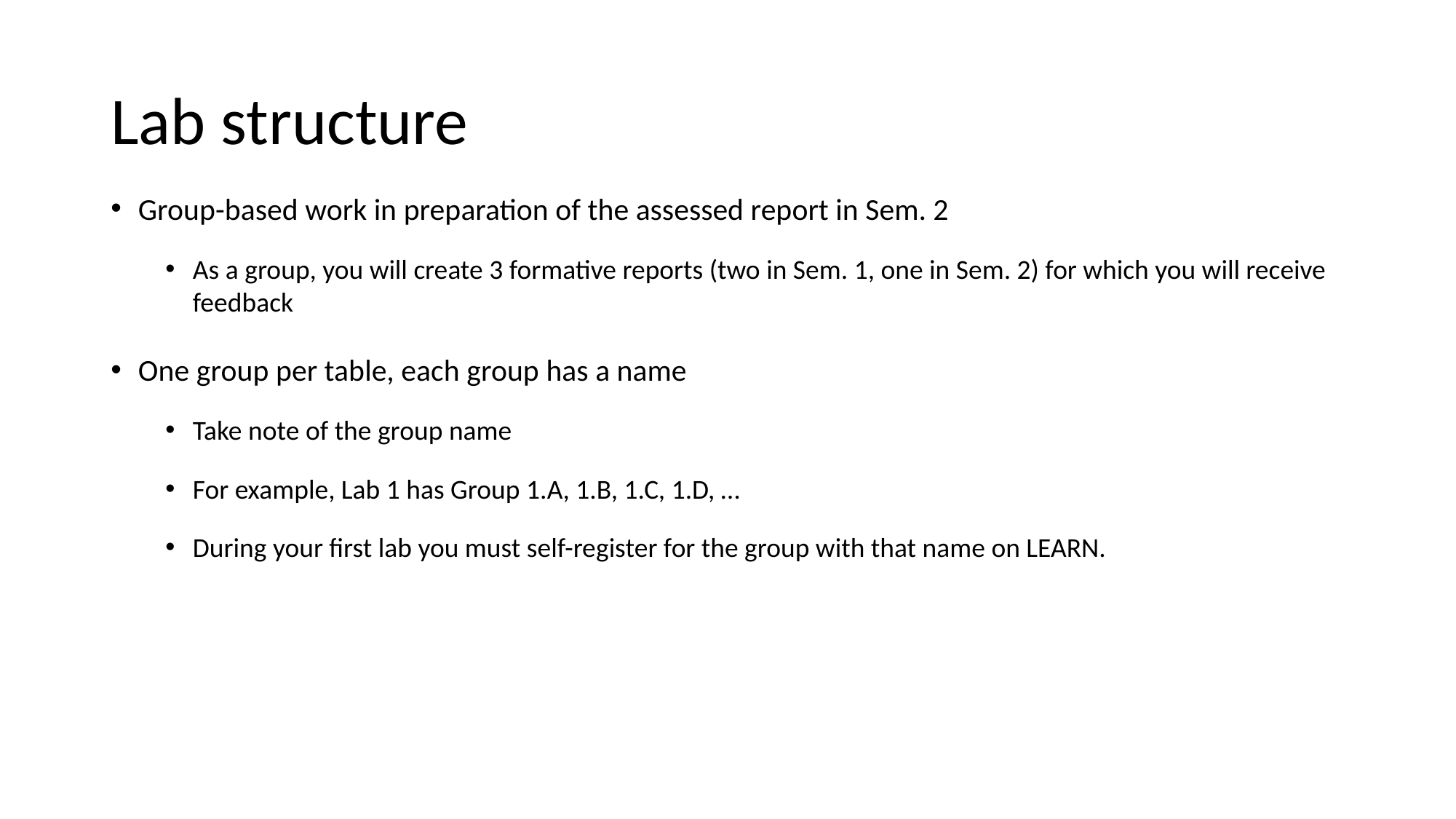

# Lab structure
Group-based work in preparation of the assessed report in Sem. 2
As a group, you will create 3 formative reports (two in Sem. 1, one in Sem. 2) for which you will receive feedback
One group per table, each group has a name
Take note of the group name
For example, Lab 1 has Group 1.A, 1.B, 1.C, 1.D, …
During your first lab you must self-register for the group with that name on LEARN.